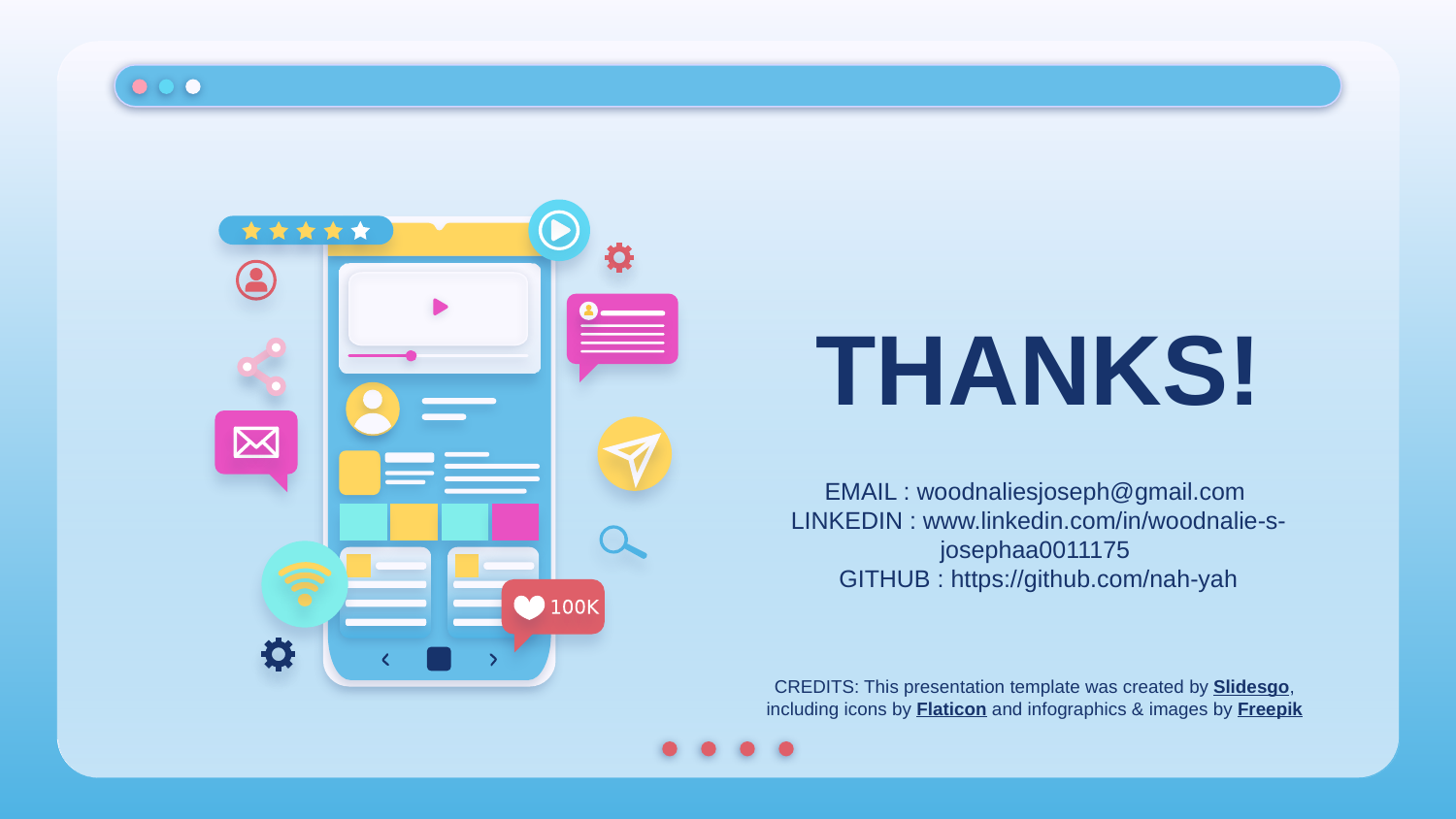

# THANKS!
EMAIL : woodnaliesjoseph@gmail.com
LINKEDIN : www.linkedin.com/in/woodnalie-s-josephaa0011175
GITHUB : https://github.com/nah-yah